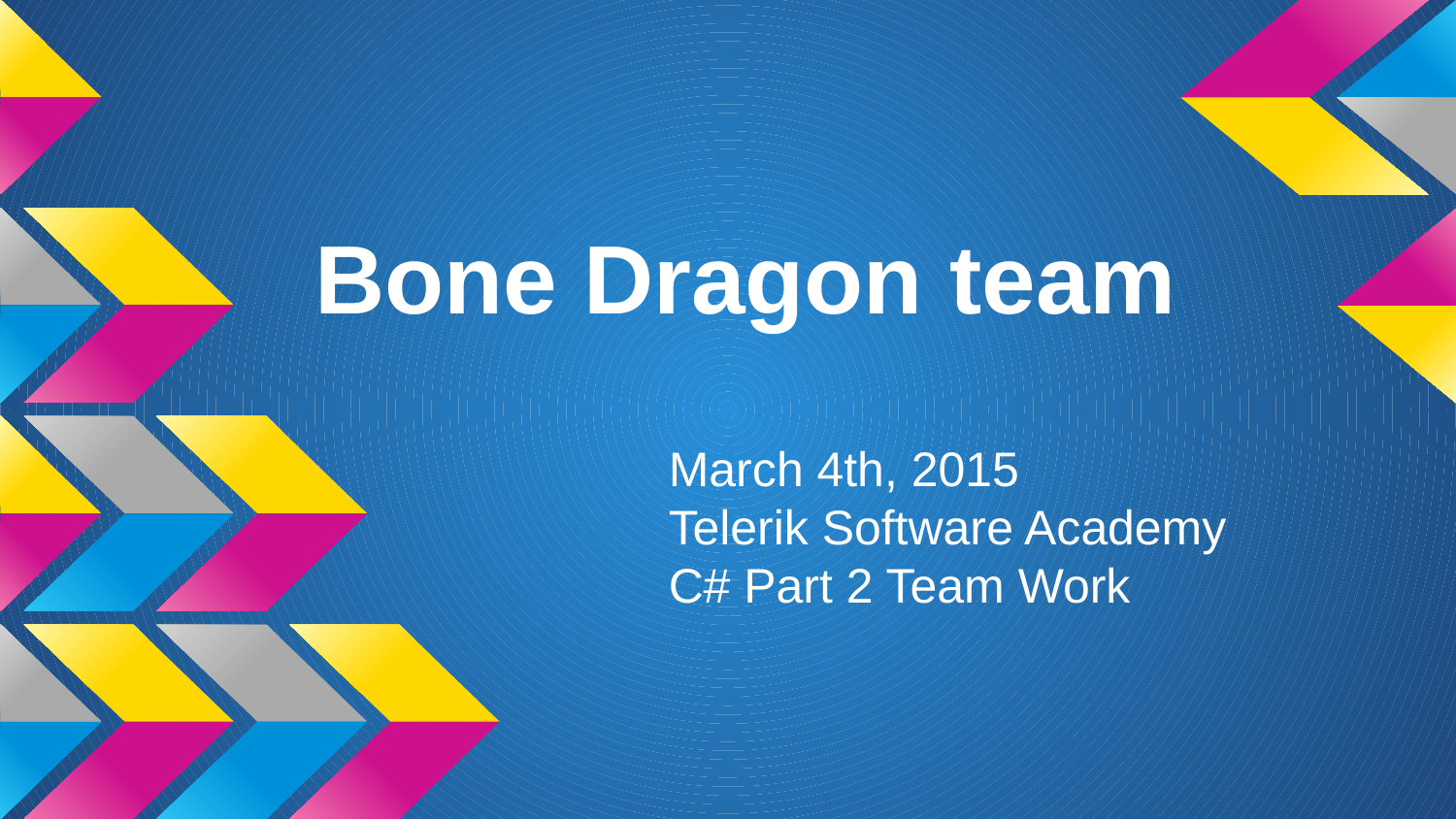

# Bone Dragon team
March 4th, 2015
Telerik Software Academy
C# Part 2 Team Work